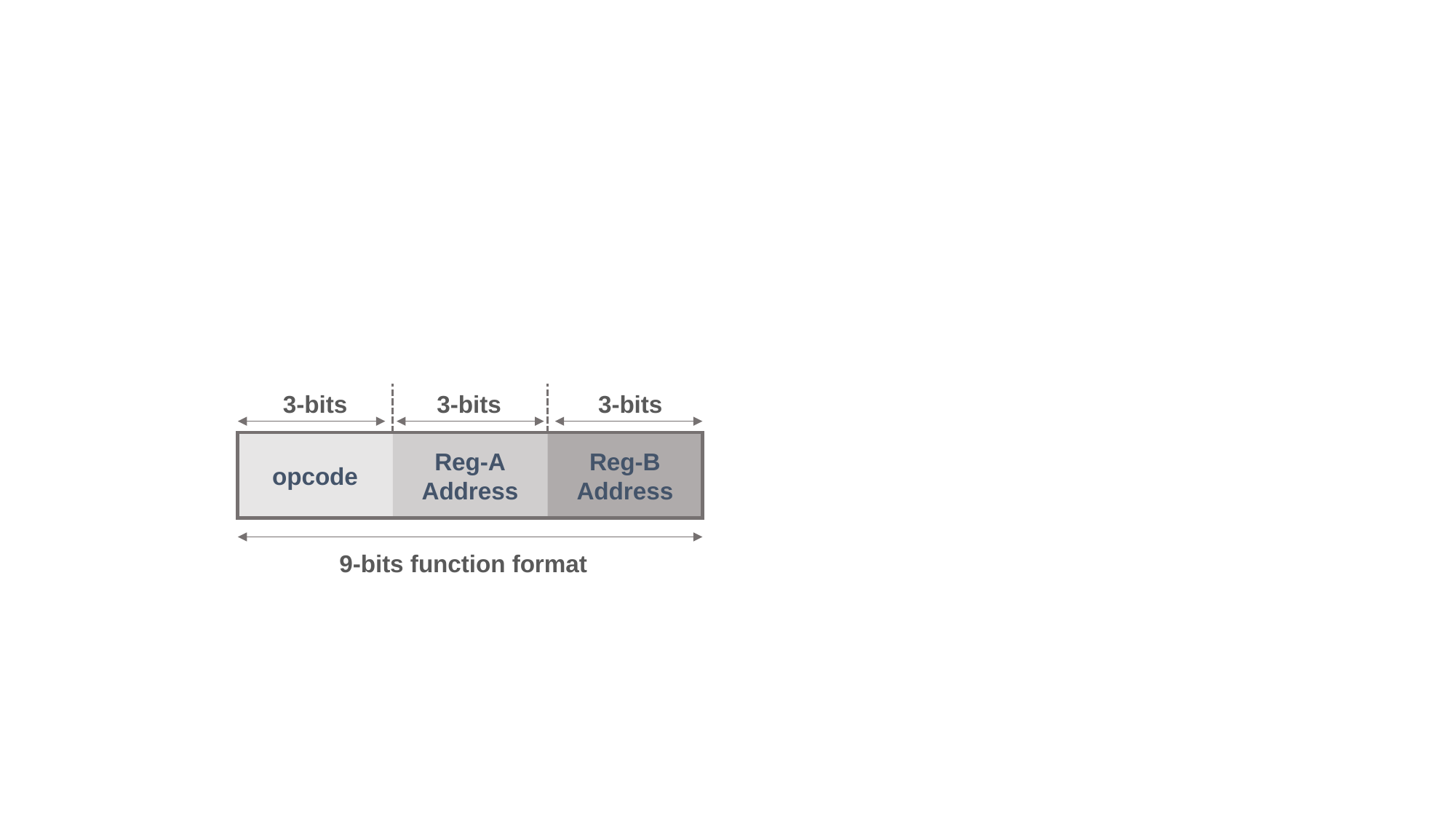

3-bits
3-bits
3-bits

opcode
Reg-A
Address
Reg-B
Address
9-bits function format